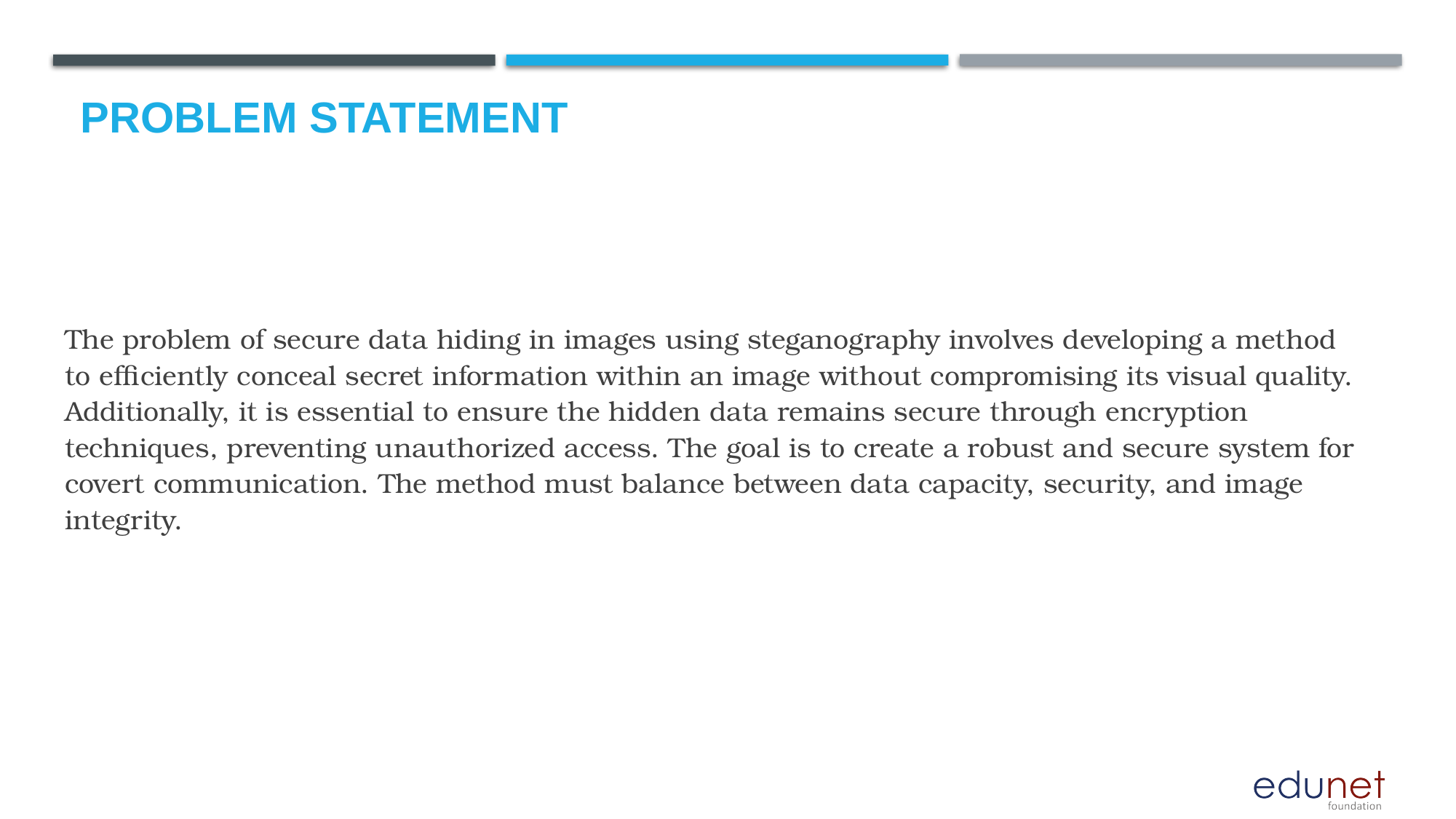

# Problem Statement
The problem of secure data hiding in images using steganography involves developing a method to efficiently conceal secret information within an image without compromising its visual quality. Additionally, it is essential to ensure the hidden data remains secure through encryption techniques, preventing unauthorized access. The goal is to create a robust and secure system for covert communication. The method must balance between data capacity, security, and image integrity.